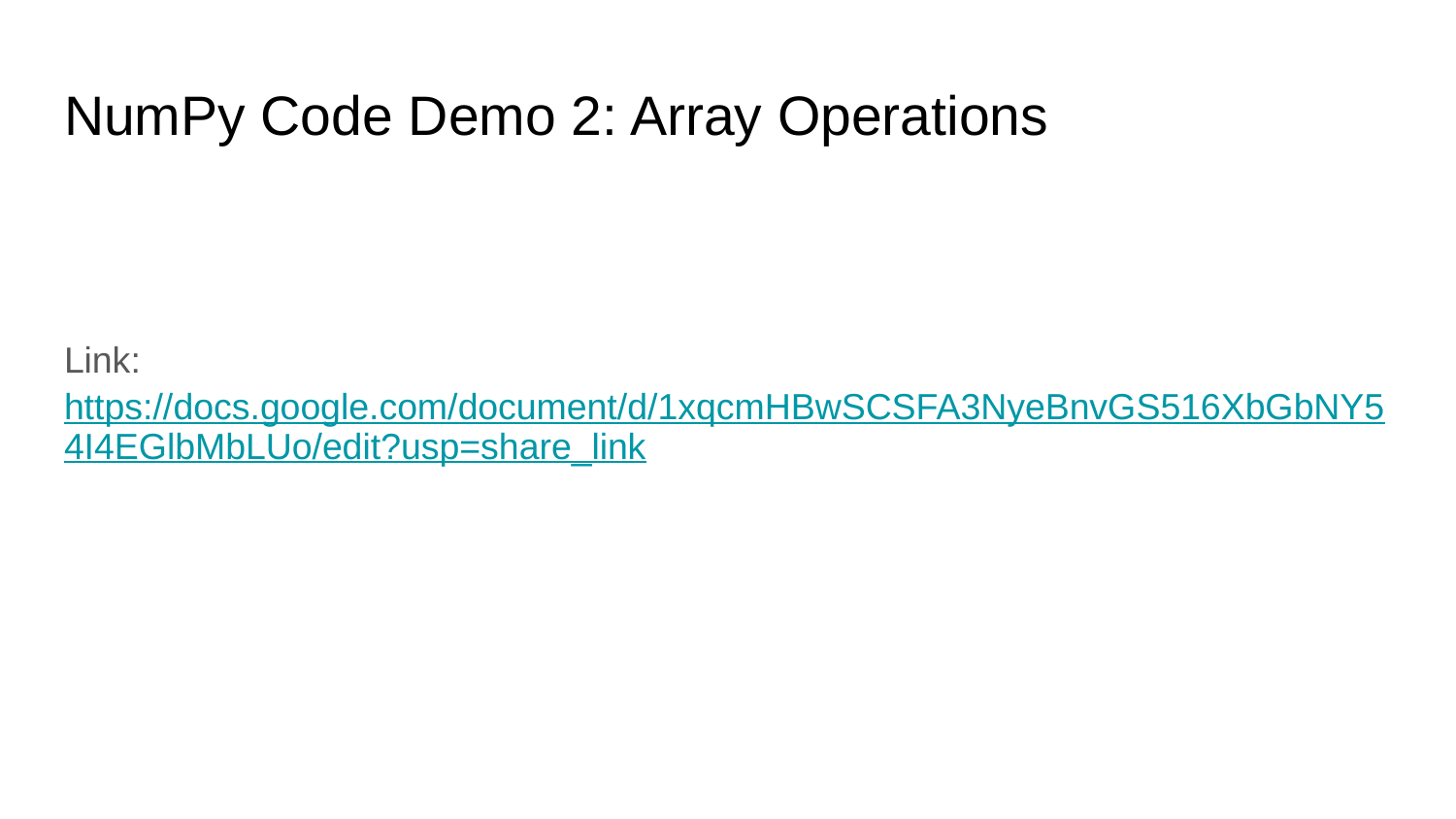

# NumPy Code Demo 2: Array Operations

Link: https://docs.google.com/document/d/1xqcmHBwSCSFA3NyeBnvGS516XbGbNY54I4EGlbMbLUo/edit?usp=share_link